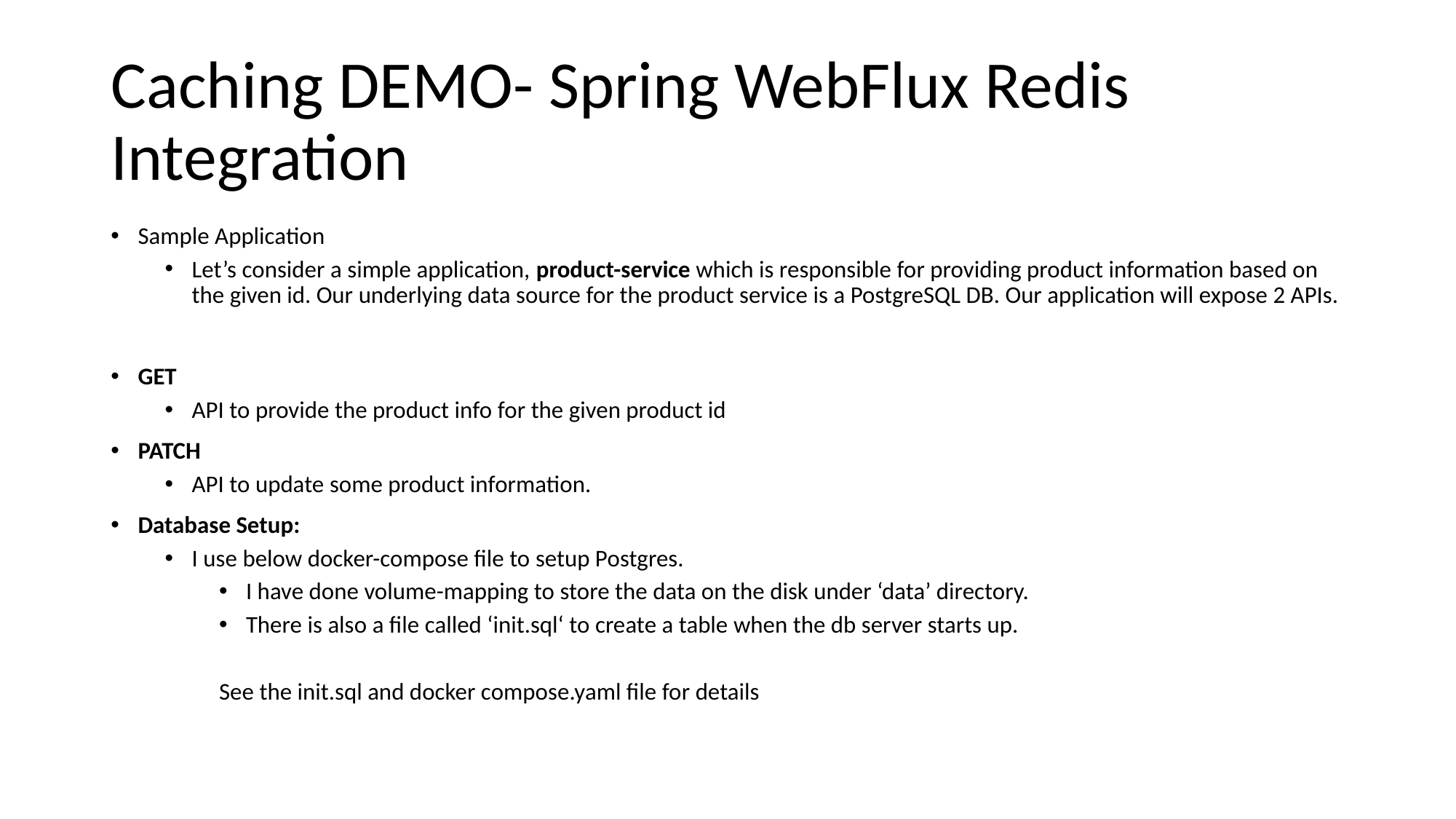

# Caching DEMO- Spring WebFlux Redis Integration
Sample Application
Let’s consider a simple application, product-service which is responsible for providing product information based on the given id. Our underlying data source for the product service is a PostgreSQL DB. Our application will expose 2 APIs.

GET
API to provide the product info for the given product id
PATCH
API to update some product information.
Database Setup:
I use below docker-compose file to setup Postgres.
I have done volume-mapping to store the data on the disk under ‘data’ directory.
There is also a file called ‘init.sql‘ to create a table when the db server starts up.

See the init.sql and docker compose.yaml file for details